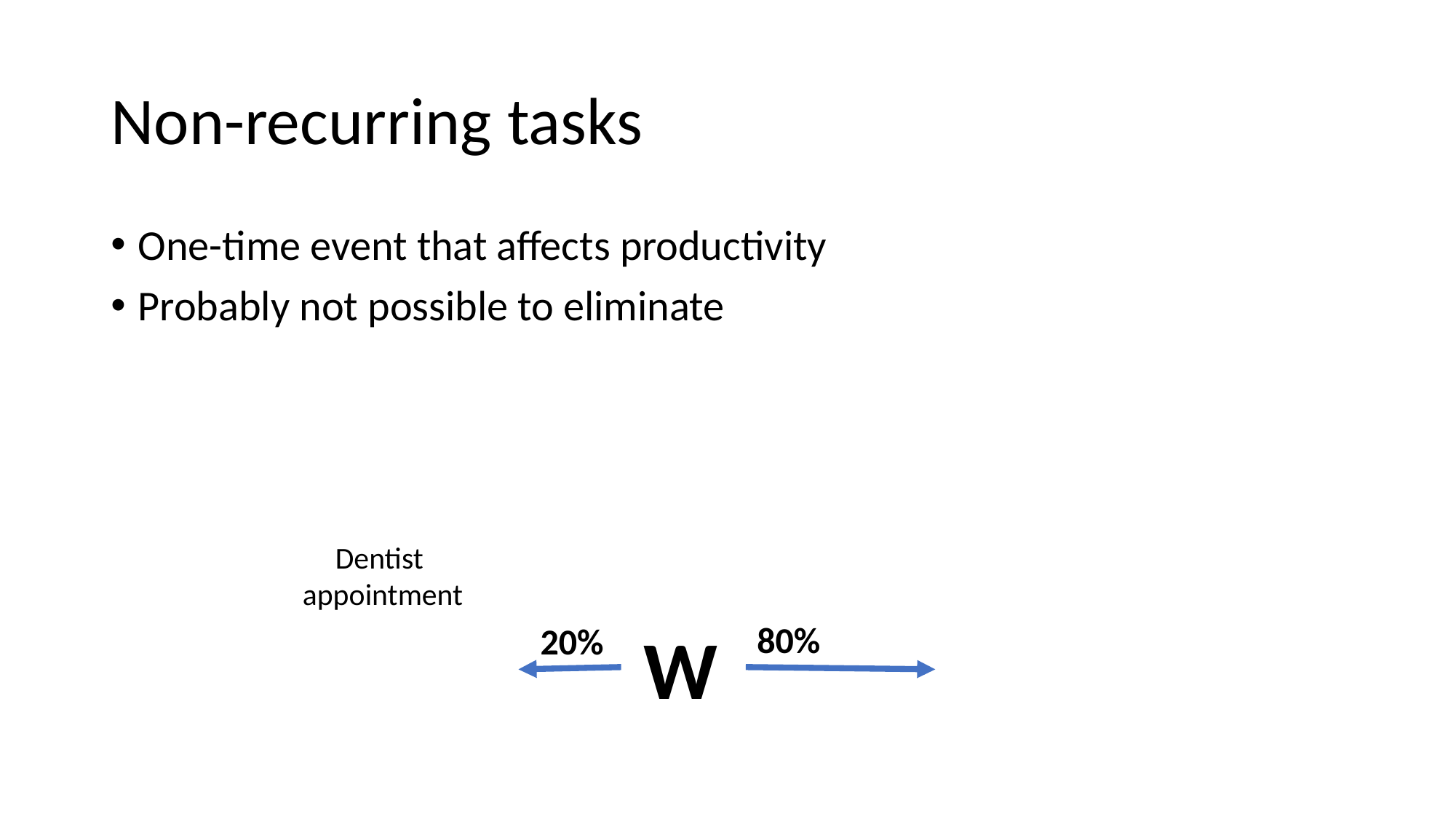

# Non-recurring tasks
One-time event that affects productivity
Probably not possible to eliminate
Dentist
appointment
W
80%
20%